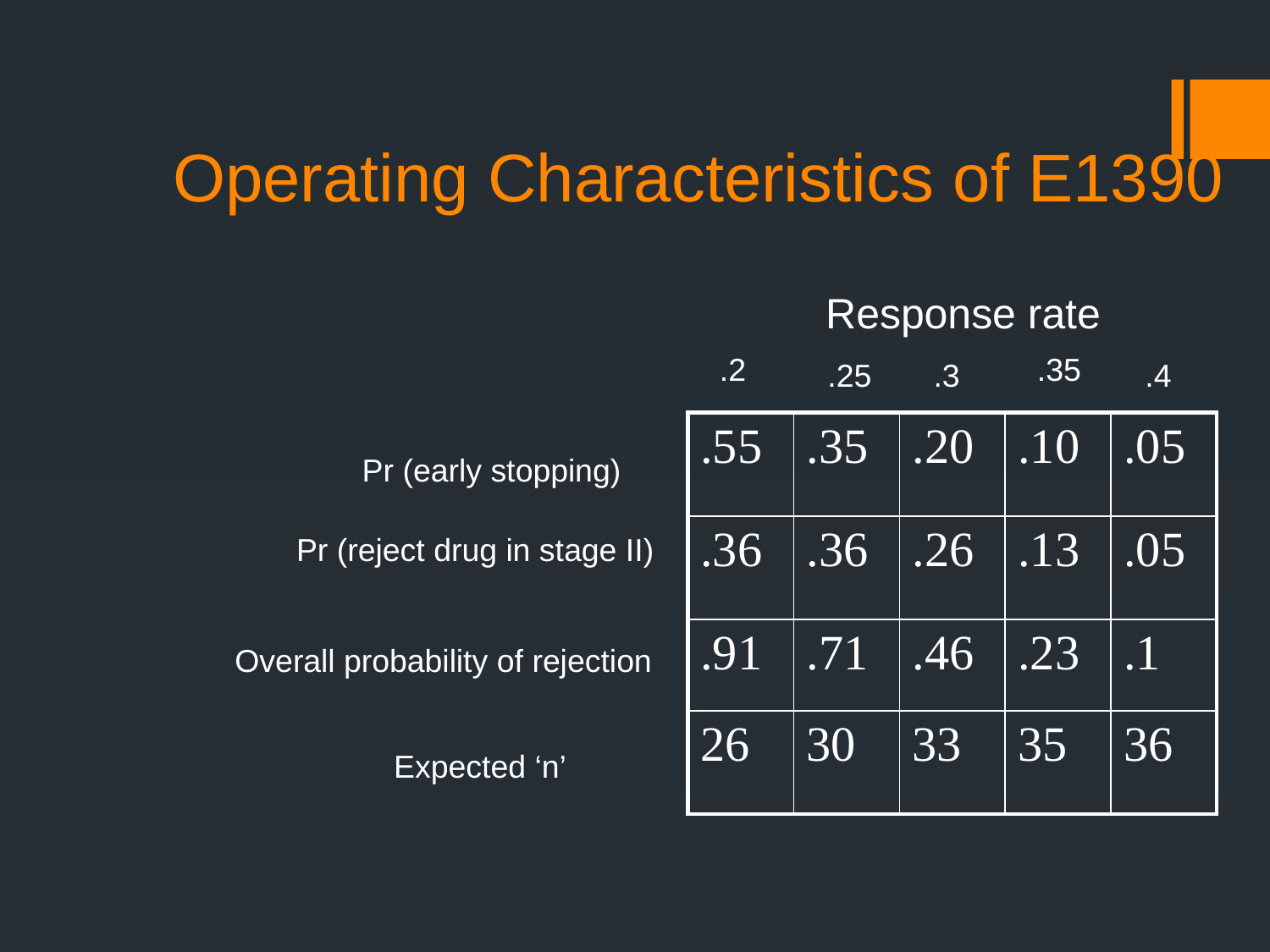

# Operating Characteristics of E1390
Response rate

.2
.35
.25
.3
.4
| .55 | .35 | .20 | .10 | .05 |
| --- | --- | --- | --- | --- |
| .36 | .36 | .26 | .13 | .05 |
| .91 | .71 | .46 | .23 | .1 |
| 26 | 30 | 33 | 35 | 36 |
Pr (early stopping)
Pr (reject drug in stage II)
Overall probability of rejection
Expected ‘n’